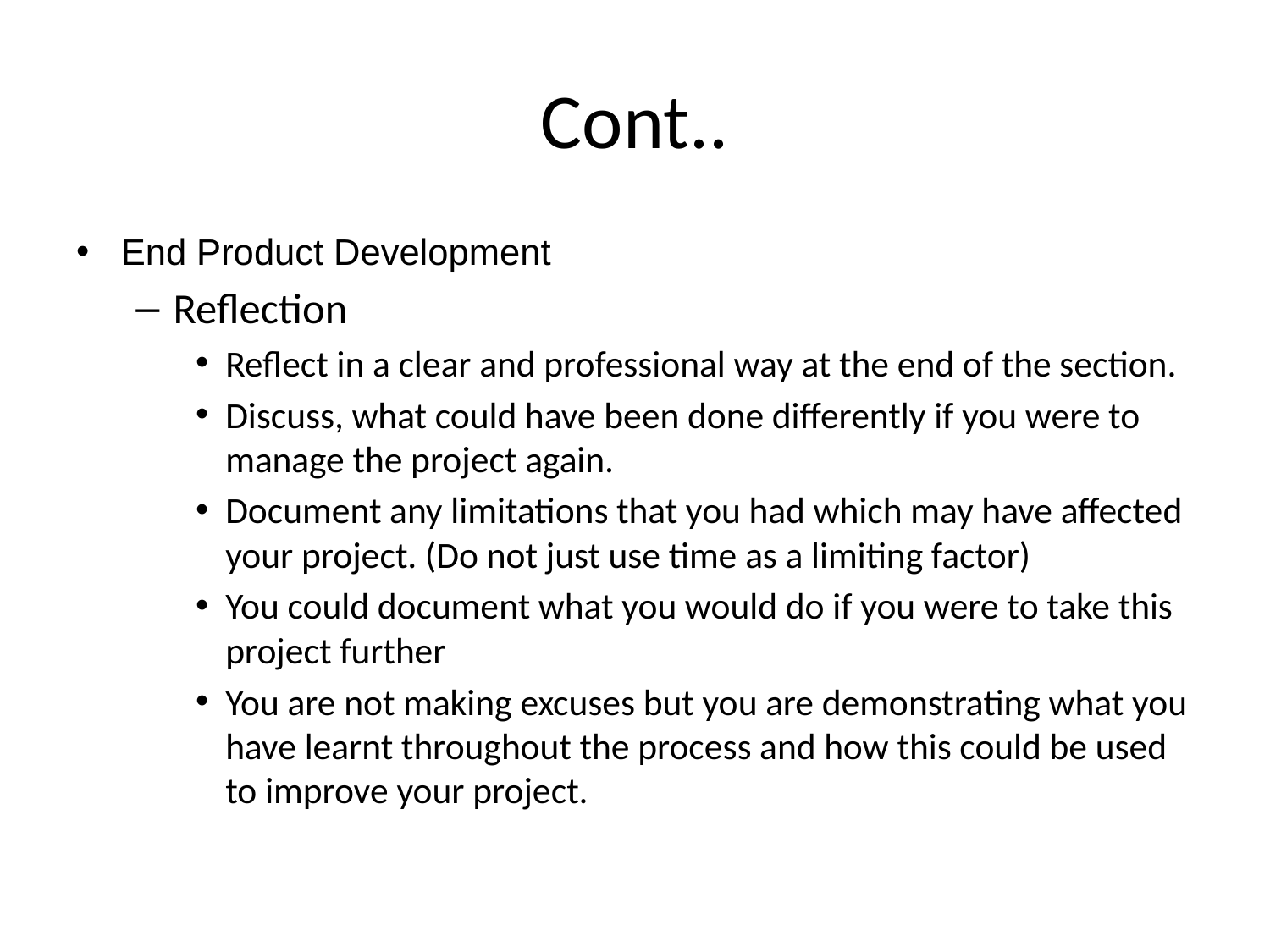

# Cont..
End Product Development
Reflection
Reflect in a clear and professional way at the end of the section.
Discuss, what could have been done differently if you were to manage the project again.
Document any limitations that you had which may have affected your project. (Do not just use time as a limiting factor)
You could document what you would do if you were to take this project further
You are not making excuses but you are demonstrating what you have learnt throughout the process and how this could be used to improve your project.